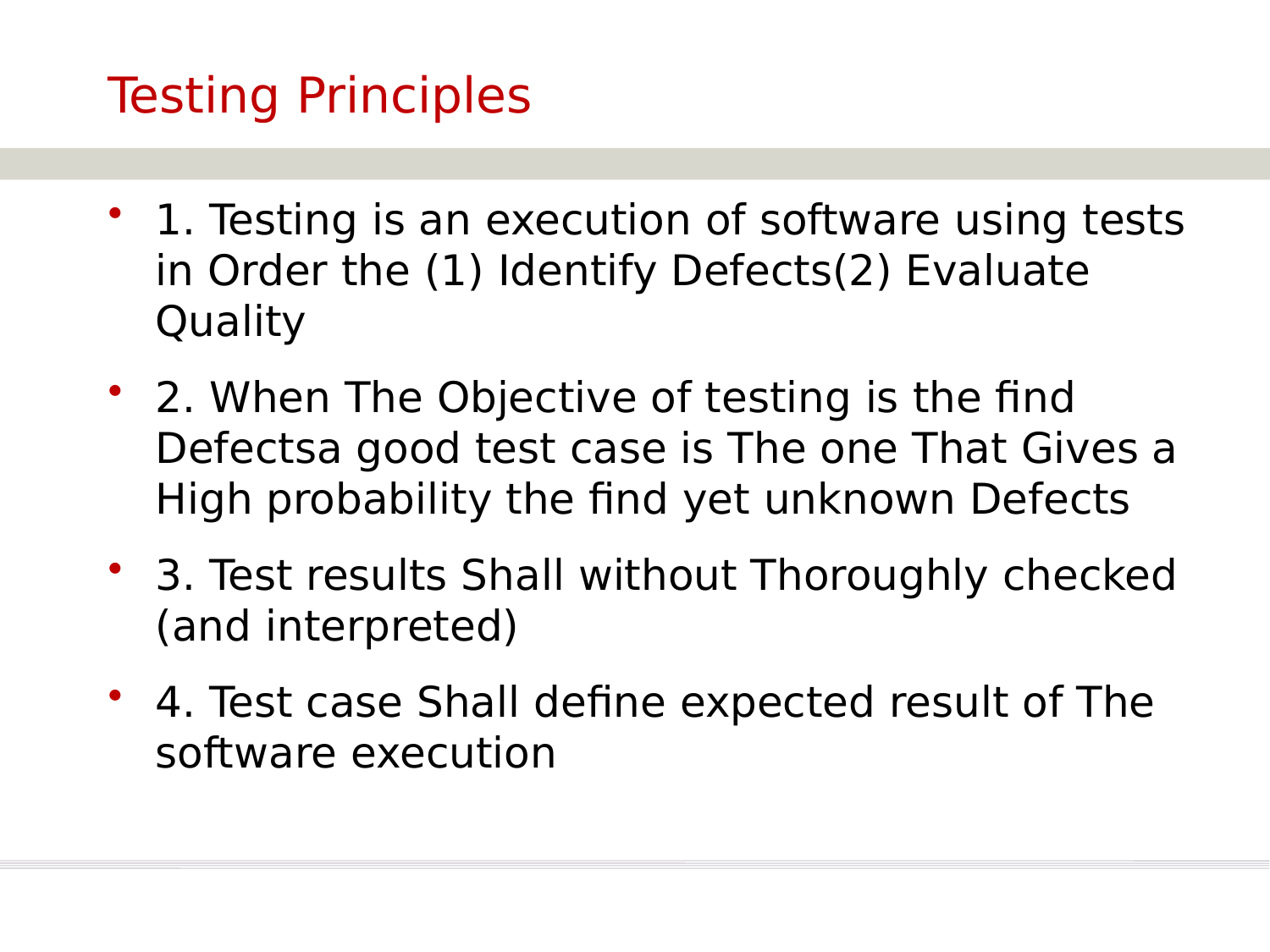

# Testing Principles
1. Testing is an execution of software using tests in Order the (1) Identify Defects(2) Evaluate Quality
2. When The Objective of testing is the find Defectsa good test case is The one That Gives a High probability the find yet unknown Defects
3. Test results Shall without Thoroughly checked (and interpreted)
4. Test case Shall define expected result of The software execution